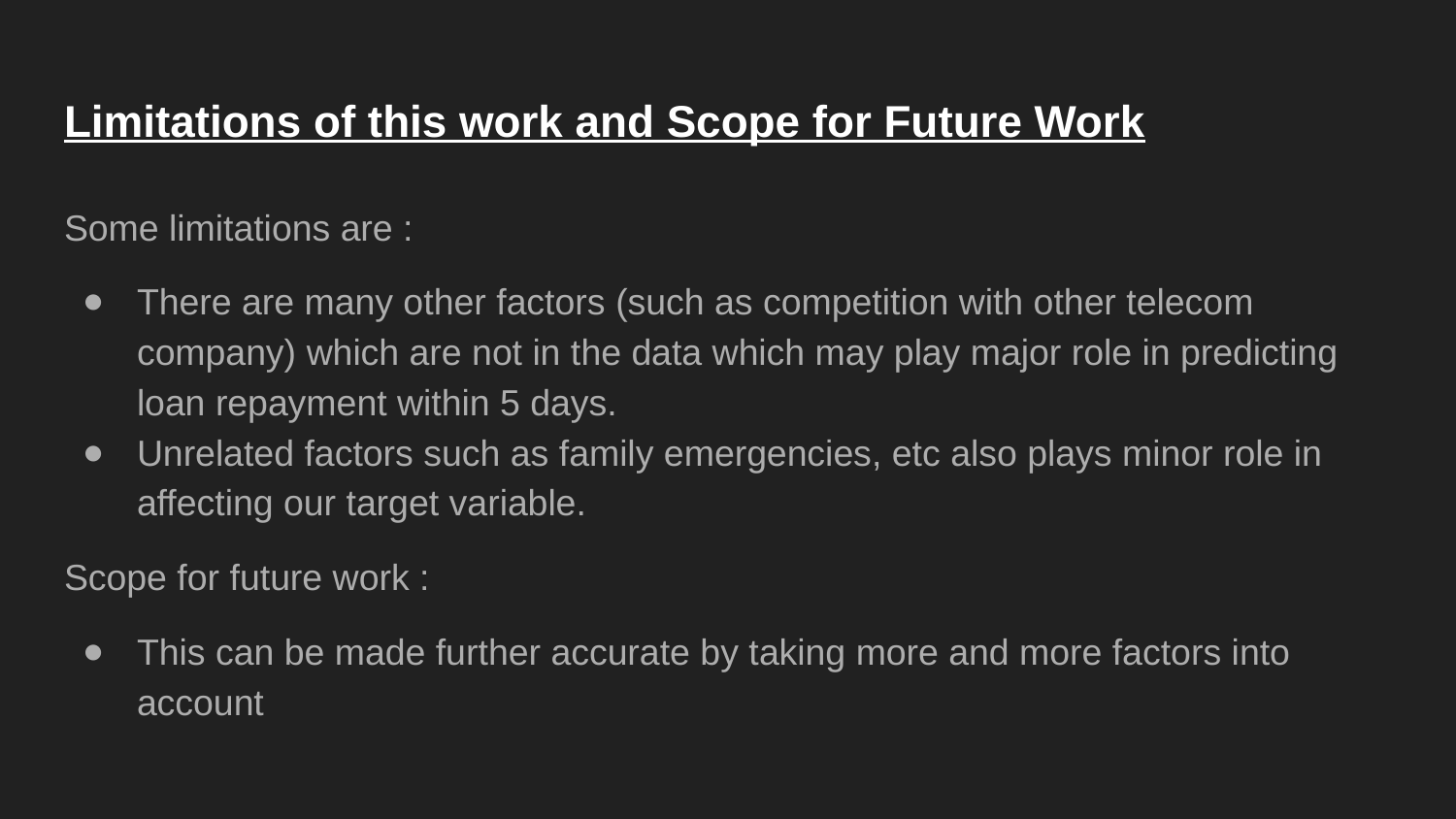

# Limitations of this work and Scope for Future Work
Some limitations are :
There are many other factors (such as competition with other telecom company) which are not in the data which may play major role in predicting loan repayment within 5 days.
Unrelated factors such as family emergencies, etc also plays minor role in affecting our target variable.
Scope for future work :
This can be made further accurate by taking more and more factors into account